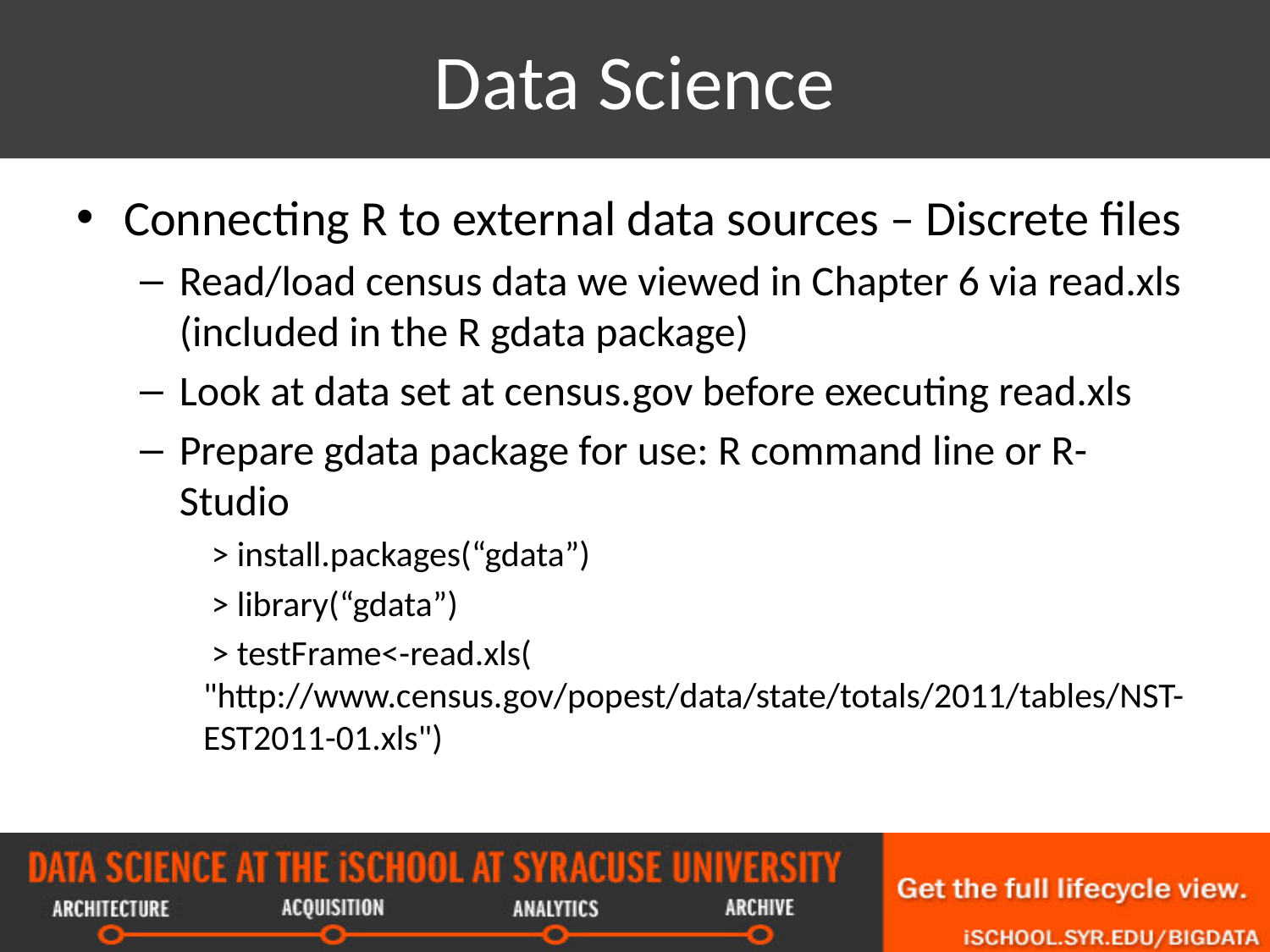

# Data Science
Connecting R to external data sources – Discrete files
Read/load census data we viewed in Chapter 6 via read.xls (included in the R gdata package)
Look at data set at census.gov before executing read.xls
Prepare gdata package for use: R command line or R-Studio
 > install.packages(“gdata”)
 > library(“gdata”)
 > testFrame<-read.xls( "http://www.census.gov/popest/data/state/totals/2011/tables/NST-EST2011-01.xls")